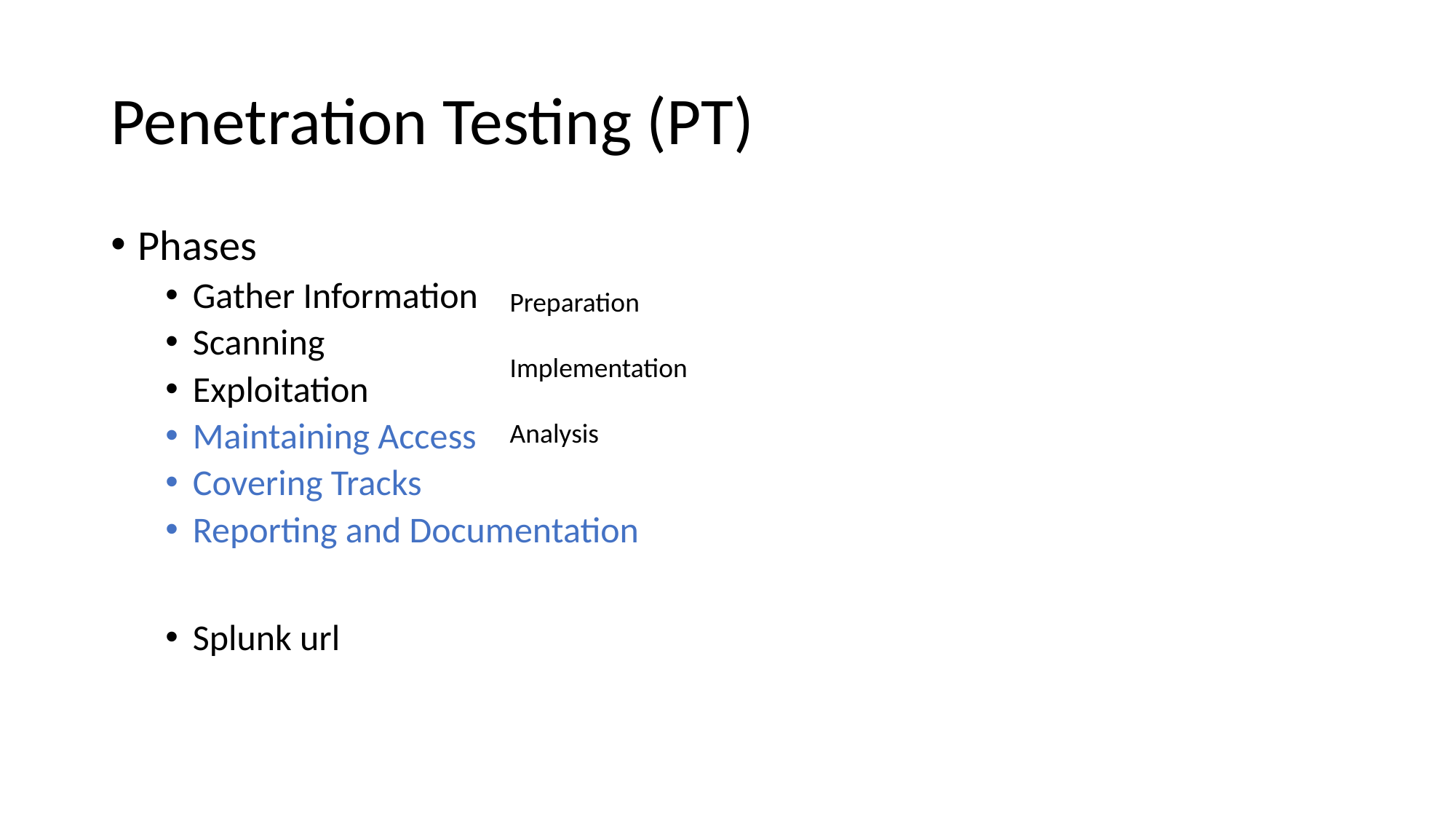

# Penetration Testing (PT)
Phases
Gather Information
Scanning
Exploitation
Maintaining Access
Covering Tracks
Reporting and Documentation

Splunk url
Preparation

Implementation

Analysis